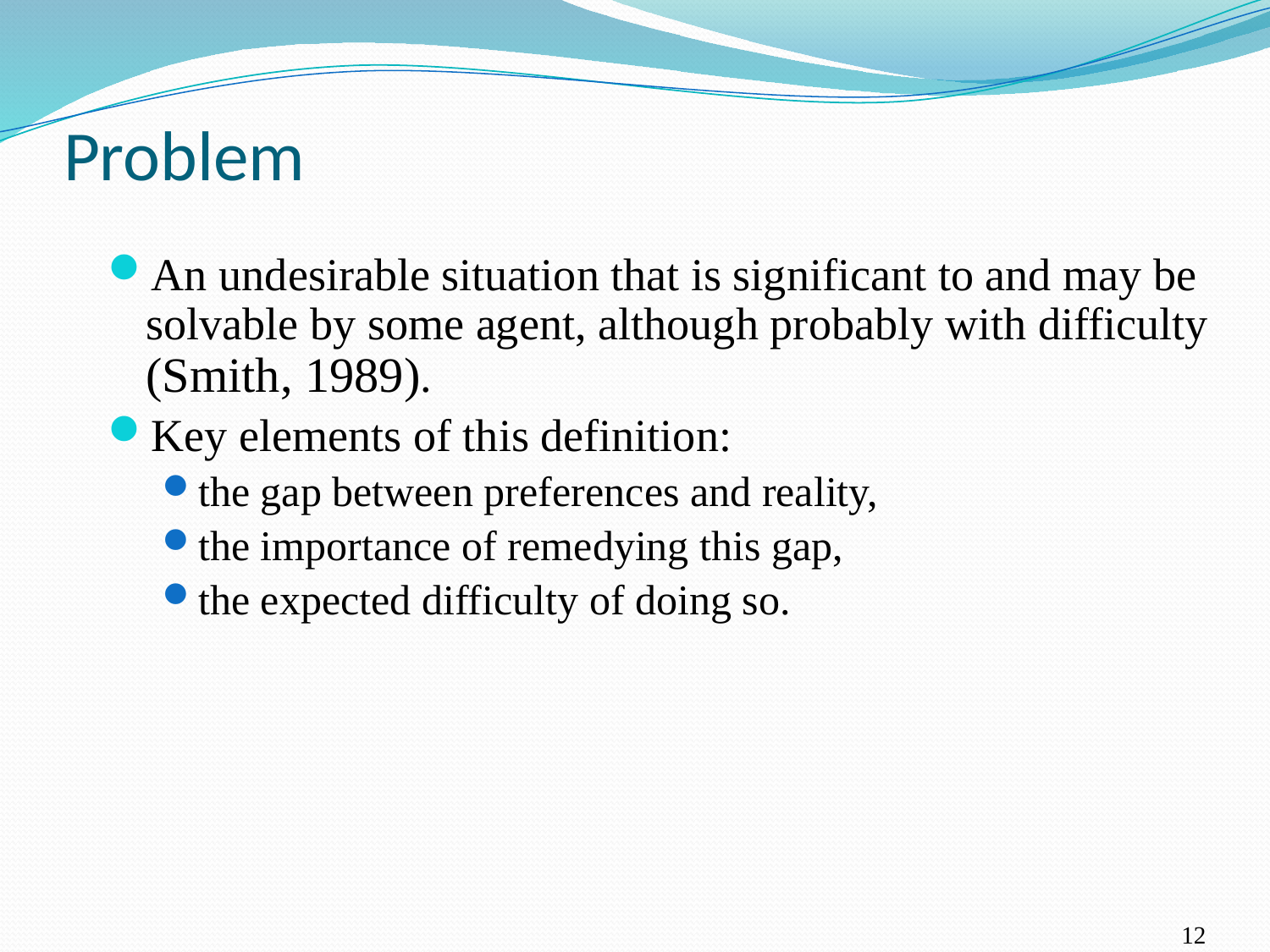

# Problem
An undesirable situation that is significant to and may be solvable by some agent, although probably with difficulty (Smith, 1989).
Key elements of this definition:
the gap between preferences and reality,
the importance of remedying this gap,
the expected difficulty of doing so.
12